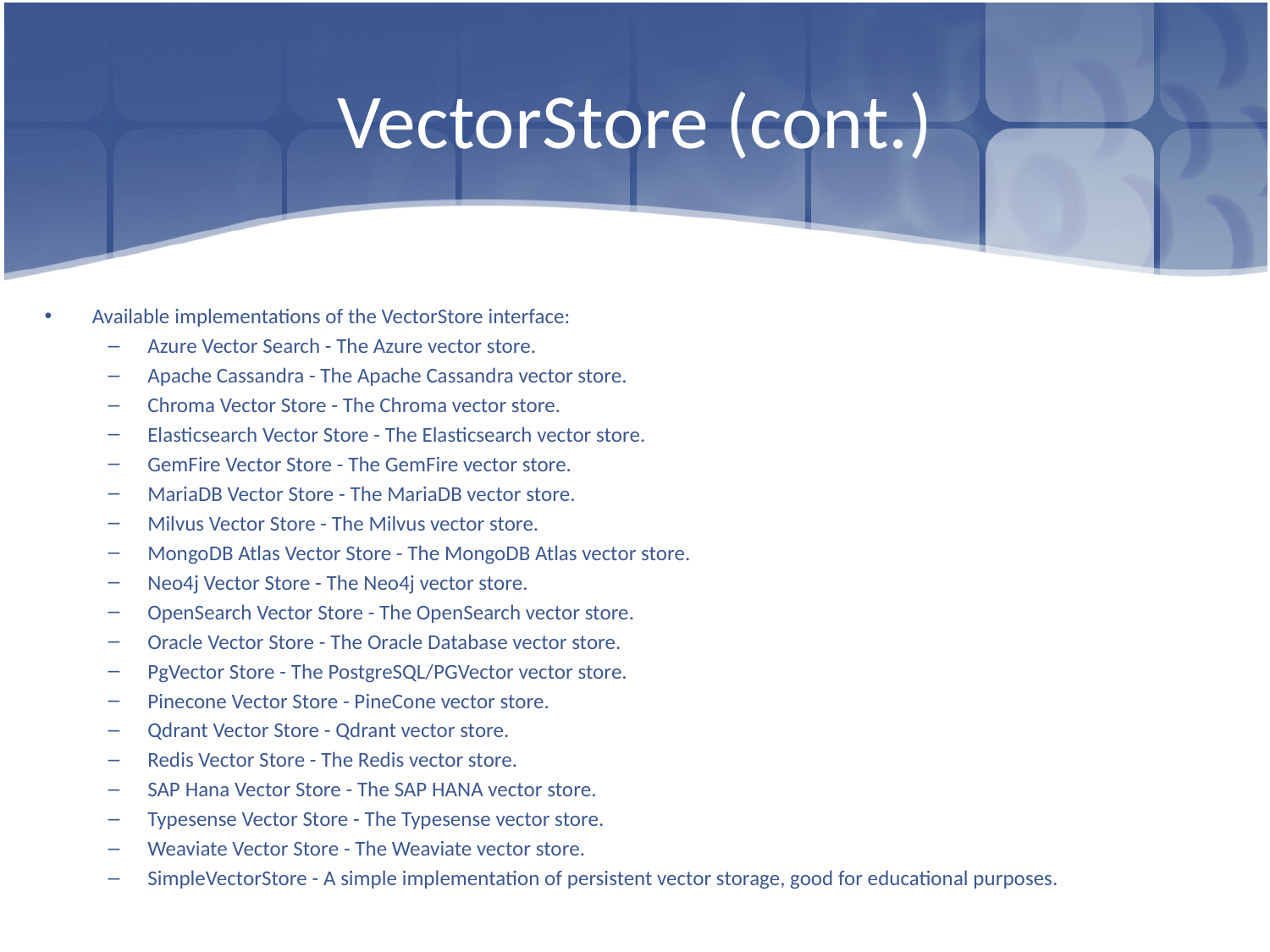

# VectorStore (cont.)
Available implementations of the VectorStore interface:
Azure Vector Search - The Azure vector store.
Apache Cassandra - The Apache Cassandra vector store.
Chroma Vector Store - The Chroma vector store.
Elasticsearch Vector Store - The Elasticsearch vector store.
GemFire Vector Store - The GemFire vector store.
MariaDB Vector Store - The MariaDB vector store.
Milvus Vector Store - The Milvus vector store.
MongoDB Atlas Vector Store - The MongoDB Atlas vector store.
Neo4j Vector Store - The Neo4j vector store.
OpenSearch Vector Store - The OpenSearch vector store.
Oracle Vector Store - The Oracle Database vector store.
PgVector Store - The PostgreSQL/PGVector vector store.
Pinecone Vector Store - PineCone vector store.
Qdrant Vector Store - Qdrant vector store.
Redis Vector Store - The Redis vector store.
SAP Hana Vector Store - The SAP HANA vector store.
Typesense Vector Store - The Typesense vector store.
Weaviate Vector Store - The Weaviate vector store.
SimpleVectorStore - A simple implementation of persistent vector storage, good for educational purposes.